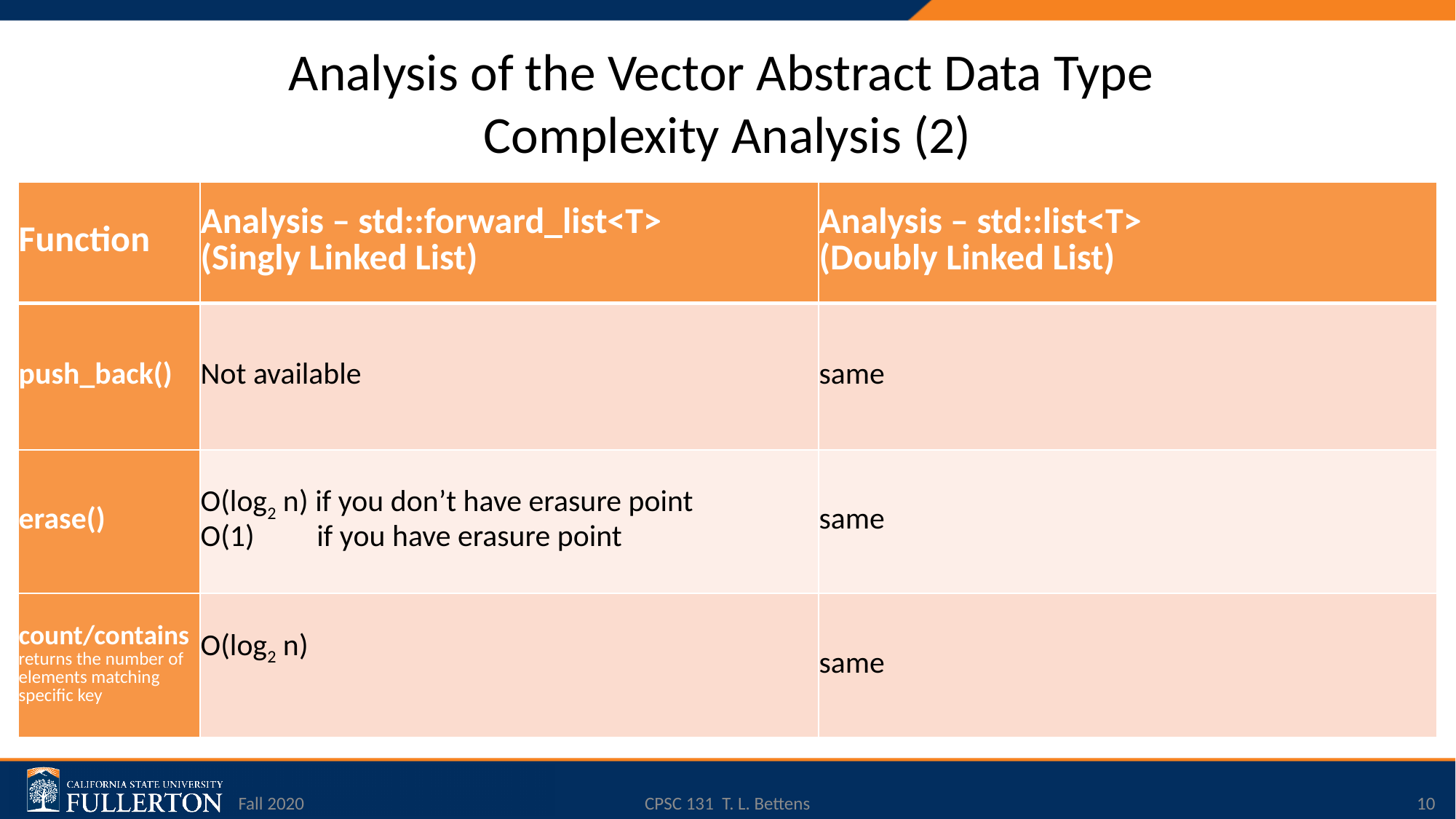

# Analysis of the Vector Abstract Data Type Complexity Analysis (2)
| Function | Analysis – std::forward\_list<T> (Singly Linked List) | Analysis – std::list<T> (Doubly Linked List) |
| --- | --- | --- |
| push\_back() | Not available | same |
| erase() | O(log2 n) if you don’t have erasure point O(1) if you have erasure point | same |
| count/contains returns the number of elements matching specific key | O(log2 n) | same |
Fall 2020
CPSC 131  T. L. Bettens
10